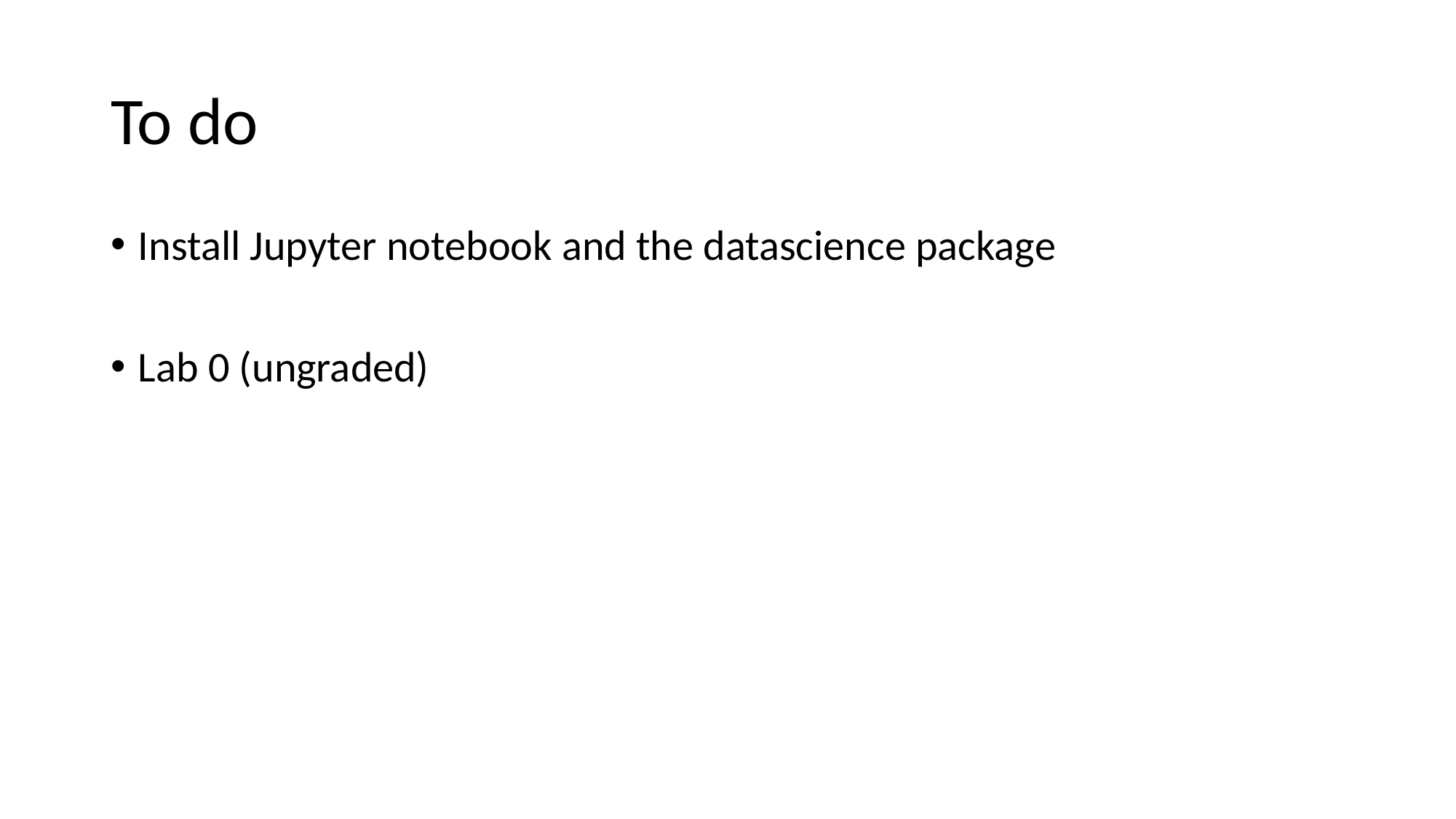

# To do
Install Jupyter notebook and the datascience package

Lab 0 (ungraded)